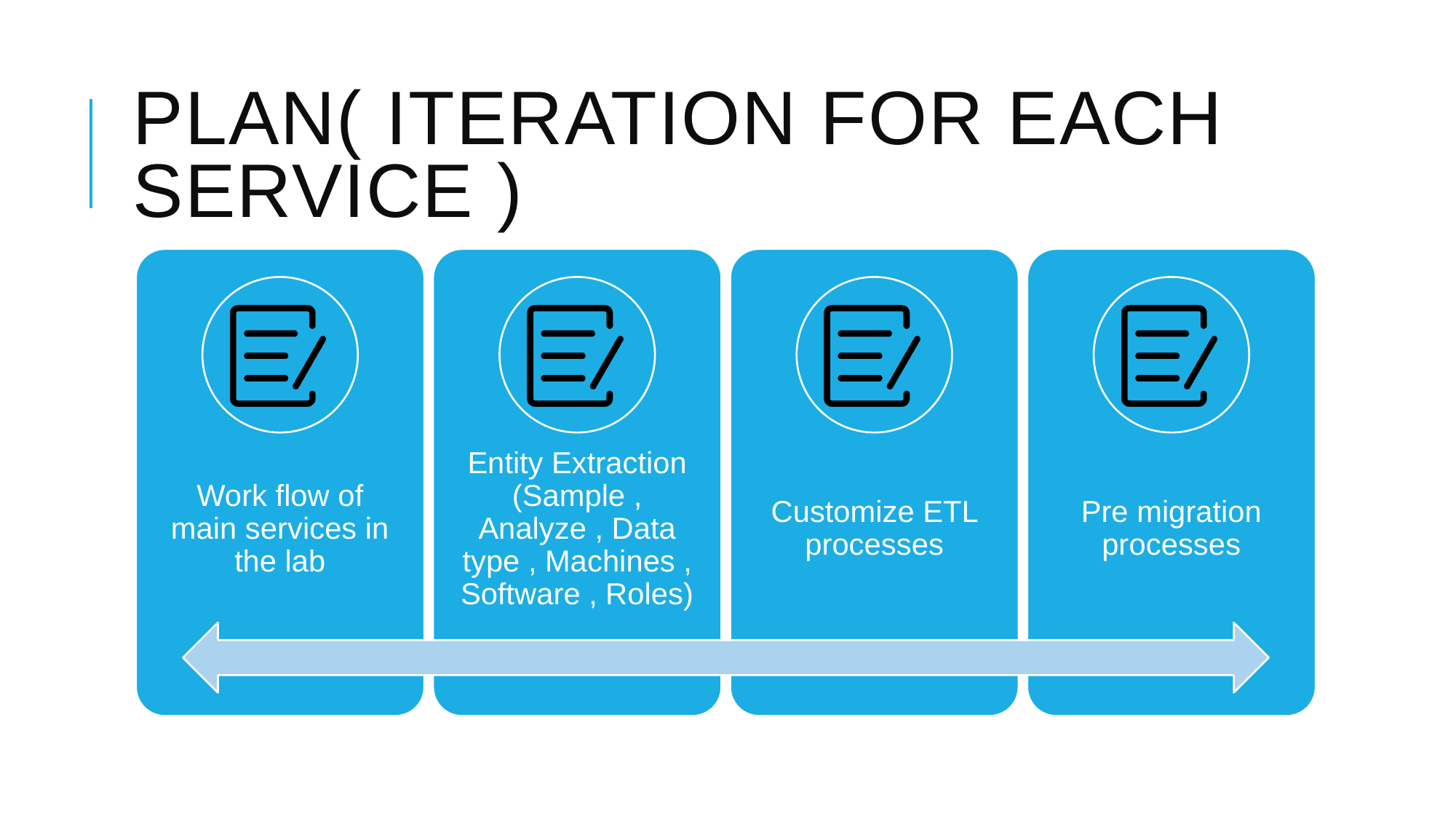

# PLAN( Iteration FOR EACH SERVICE )
Work flow of main services in the lab
Entity Extraction (Sample , Analyze , Data type , Machines , Software , Roles)
Customize ETL processes
Pre migration processes